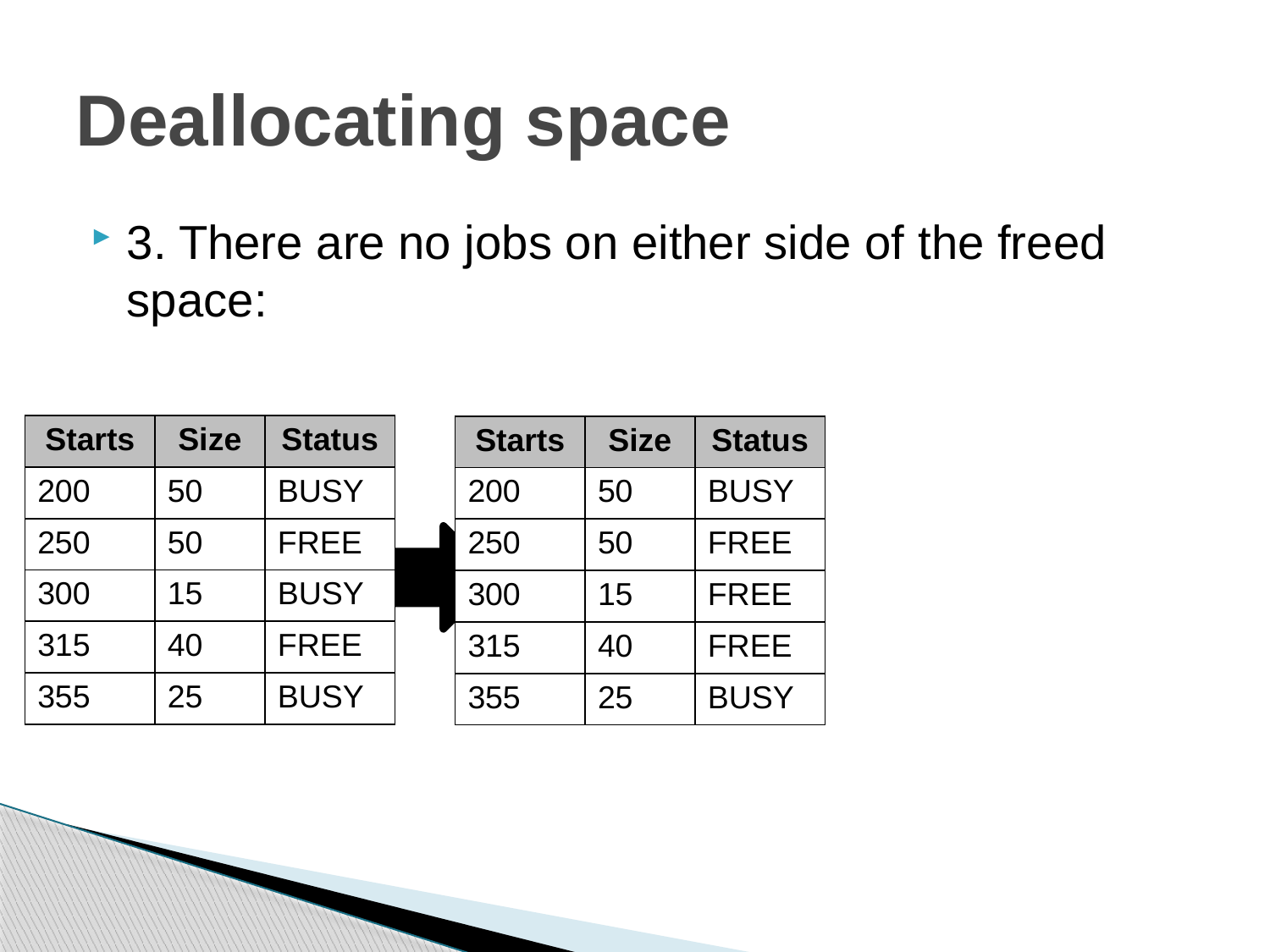

# Deallocating space
3. There are no jobs on either side of the freed space:
| Starts | Size | Status |
| --- | --- | --- |
| 200 | 50 | BUSY |
| 250 | 50 | FREE |
| 300 | 15 | BUSY |
| 315 | 40 | FREE |
| 355 | 25 | BUSY |
| Starts | Size | Status |
| --- | --- | --- |
| 200 | 50 | BUSY |
| 250 | 50 | FREE |
| 300 | 15 | FREE |
| 315 | 40 | FREE |
| 355 | 25 | BUSY |